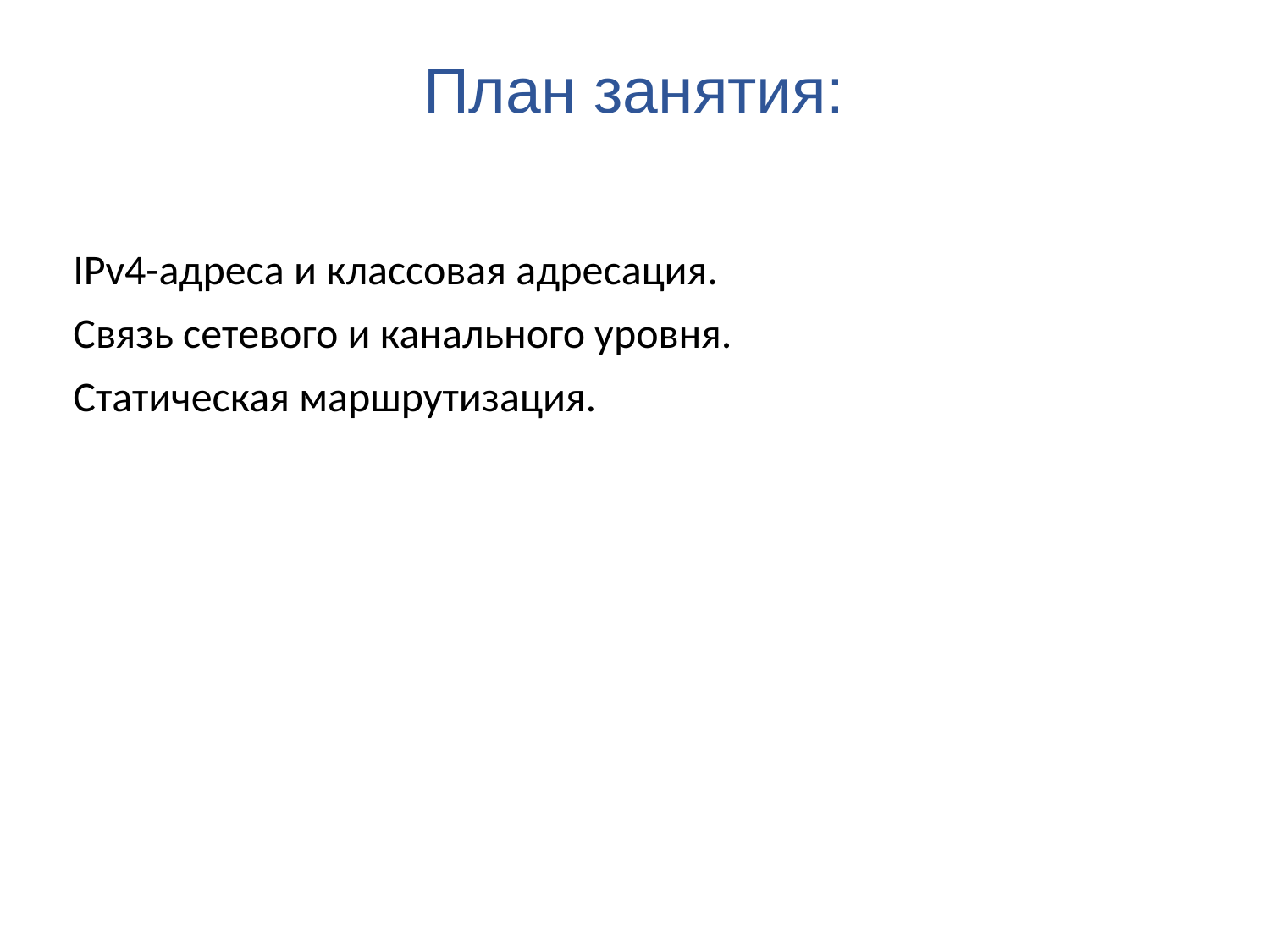

# План занятия:
IPv4-адреса и классовая адресация.
Связь сетевого и канального уровня.
Статическая маршрутизация.